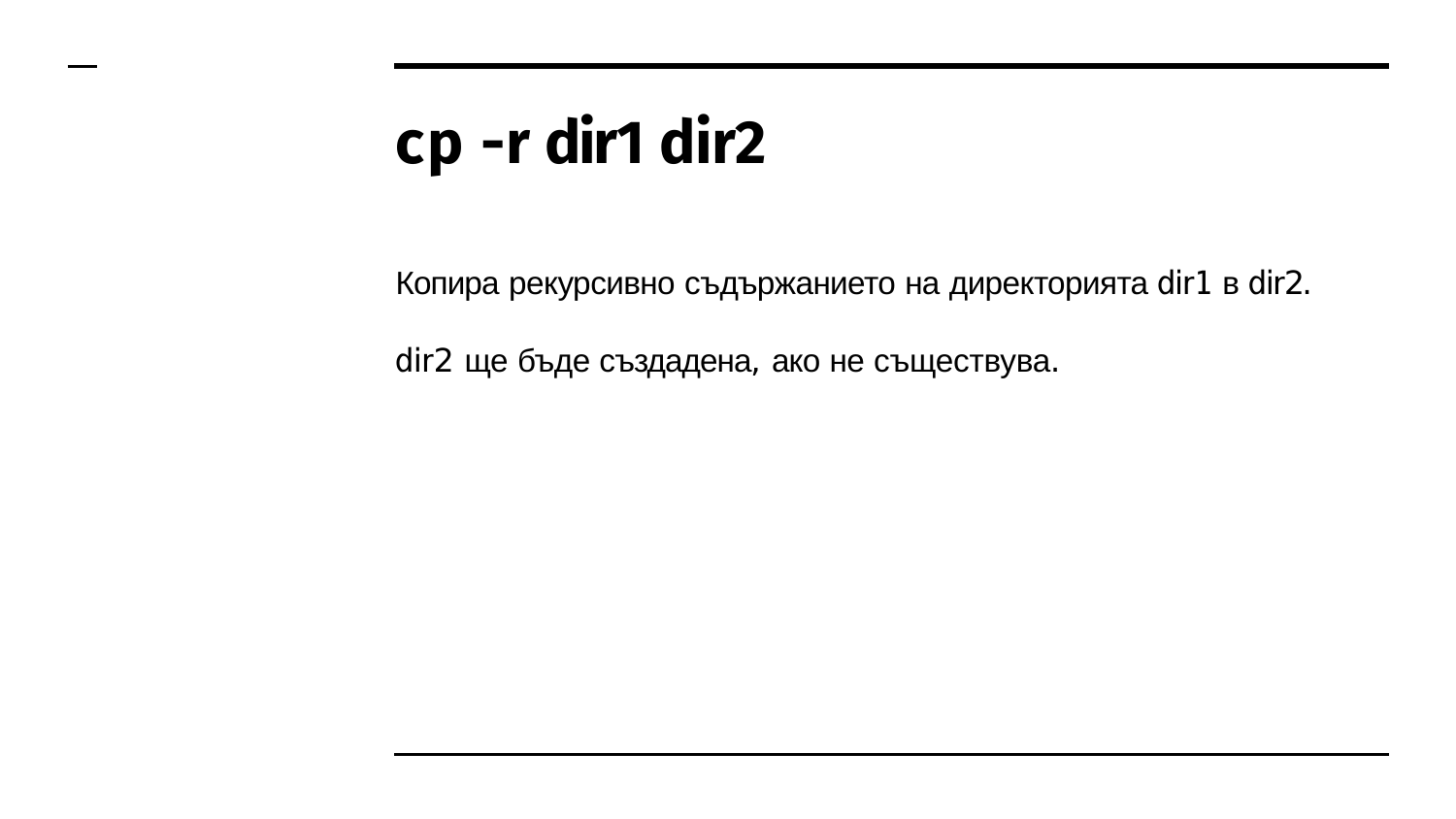

# cp -r dir1 dir2
Копира рекурсивно съдържанието на директорията dir1 в dir2.
dir2 ще бъде създадена, ако не съществува.